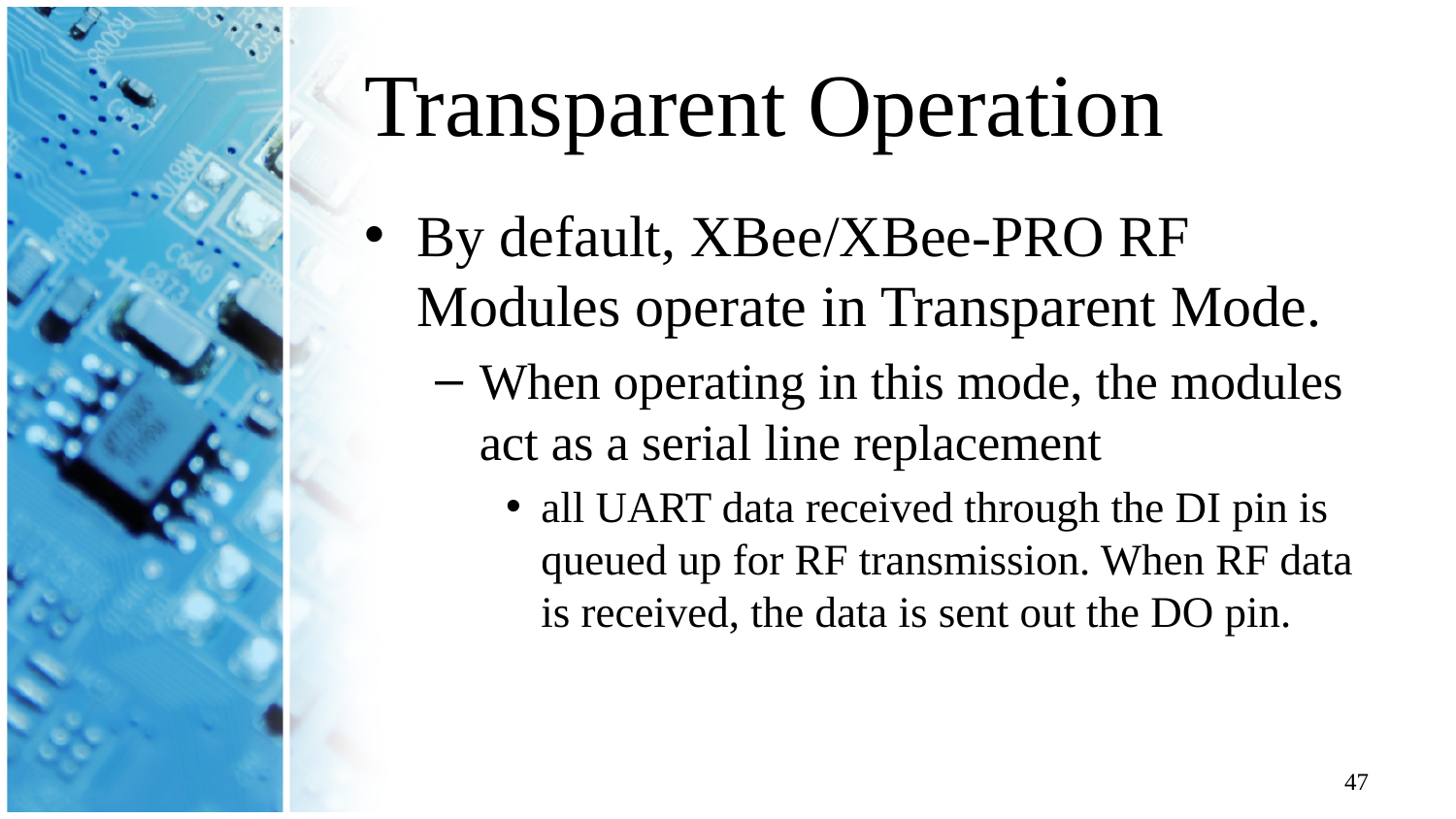

# Transparent Operation
By default, XBee/XBee-PRO RF Modules operate in Transparent Mode.
When operating in this mode, the modules act as a serial line replacement
all UART data received through the DI pin is queued up for RF transmission. When RF data  is received, the data is sent out the DO pin.

47